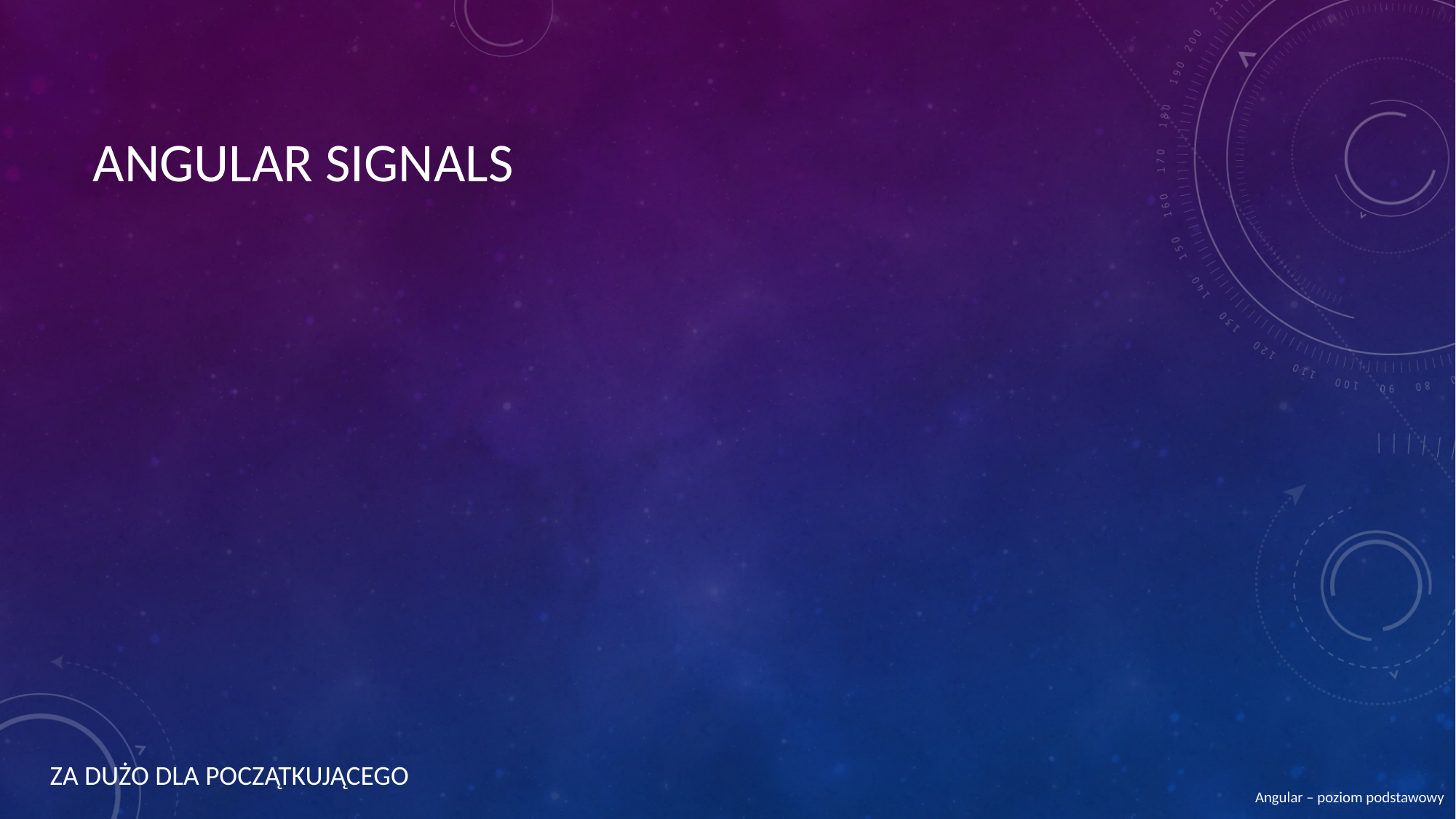

# Angular Signals

ZA DUŻO DLA POCZĄTKUJĄCEGO
Angular – poziom podstawowy